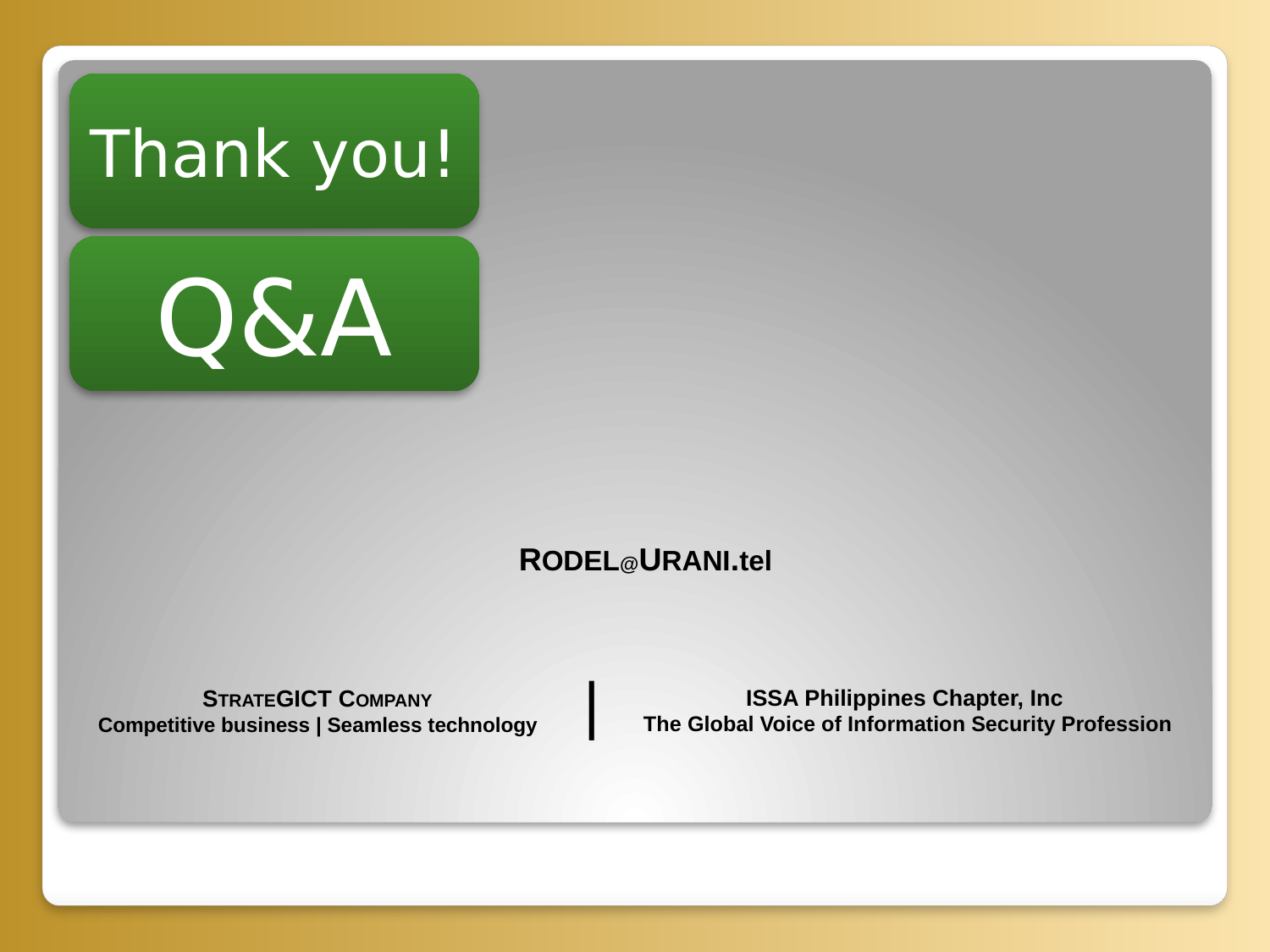

Thank you!
Q&A
RODEL@URANI.tel
|
# STRATEGICT COMPANY Competitive business | Seamless technology
ISSA Philippines Chapter, Inc
 The Global Voice of Information Security Profession